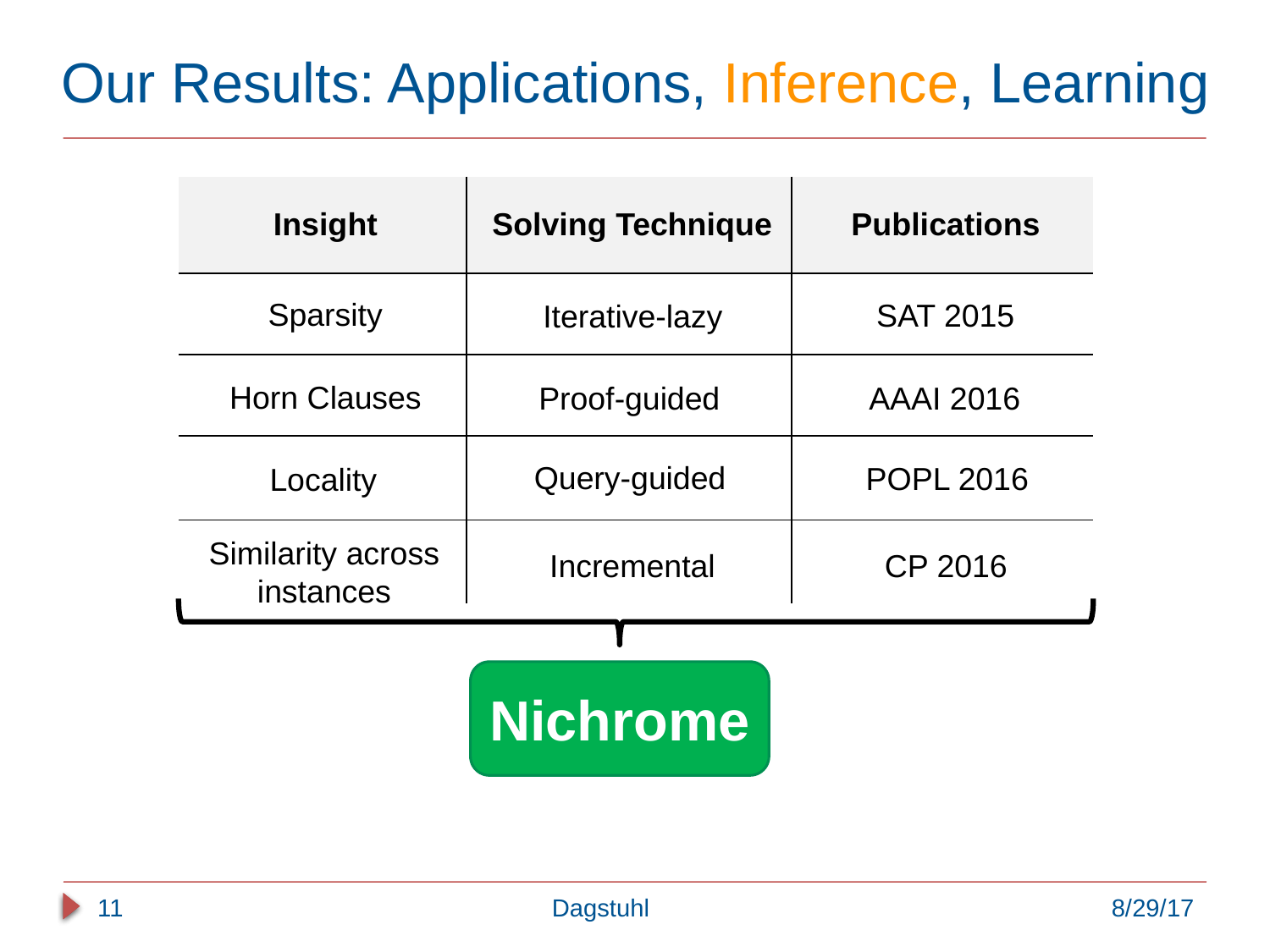

# Our Results: Applications, Inference, Learning

| Insight | Solving Technique | Publications |
| --- | --- | --- |
| Sparsity | Iterative-lazy | SAT 2015 |
| Horn Clauses | Proof-guided | AAAI 2016 |
| Locality | Query-guided | POPL 2016 |
| Similarity across instances | Incremental | CP 2016 |
Sparsity
SAT 2015
Iterative-lazy
Horn Clauses
Proof-guided
AAAI 2016
Query-guided
POPL 2016
Locality
Similarity across
instances
Incremental
CP 2016
Nichrome
11
Dagstuhl
8/29/17